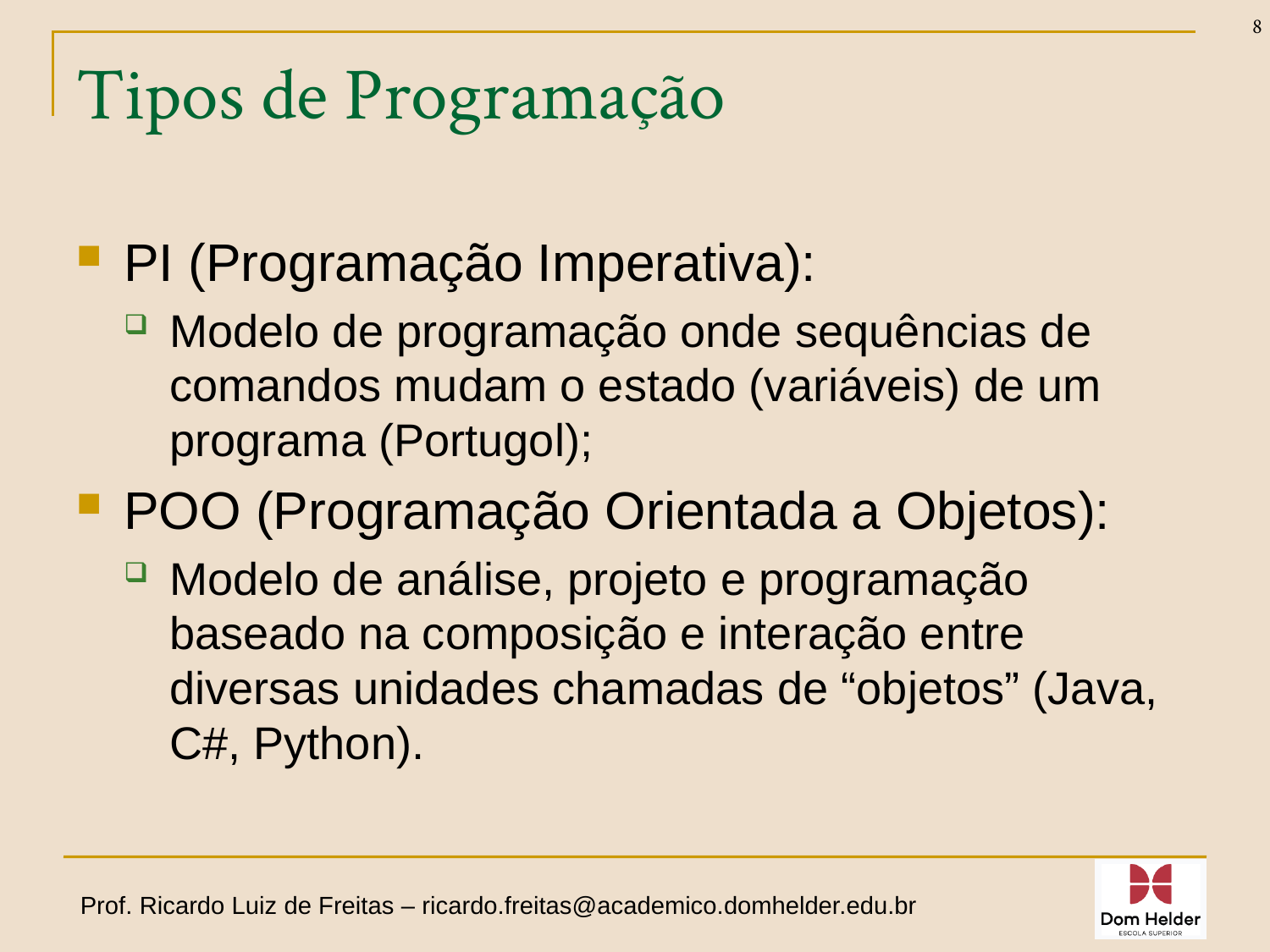

8
# Tipos de Programação
PI (Programação Imperativa):
Modelo de programação onde sequências de comandos mudam o estado (variáveis) de um programa (Portugol);
POO (Programação Orientada a Objetos):
Modelo de análise, projeto e programação baseado na composição e interação entre diversas unidades chamadas de “objetos” (Java, C#, Python).